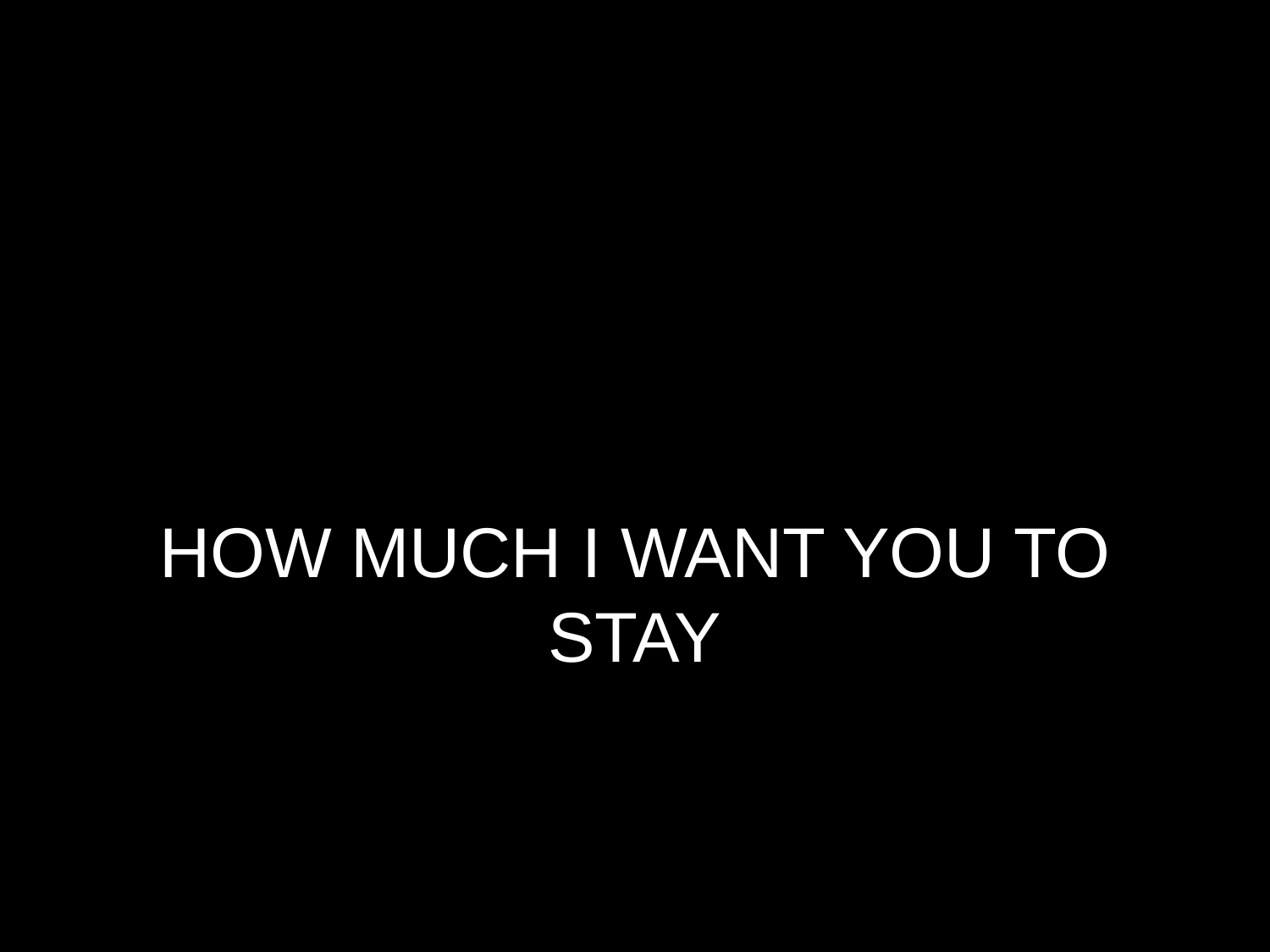

# HOW MUCH I WANT YOU TO STAY